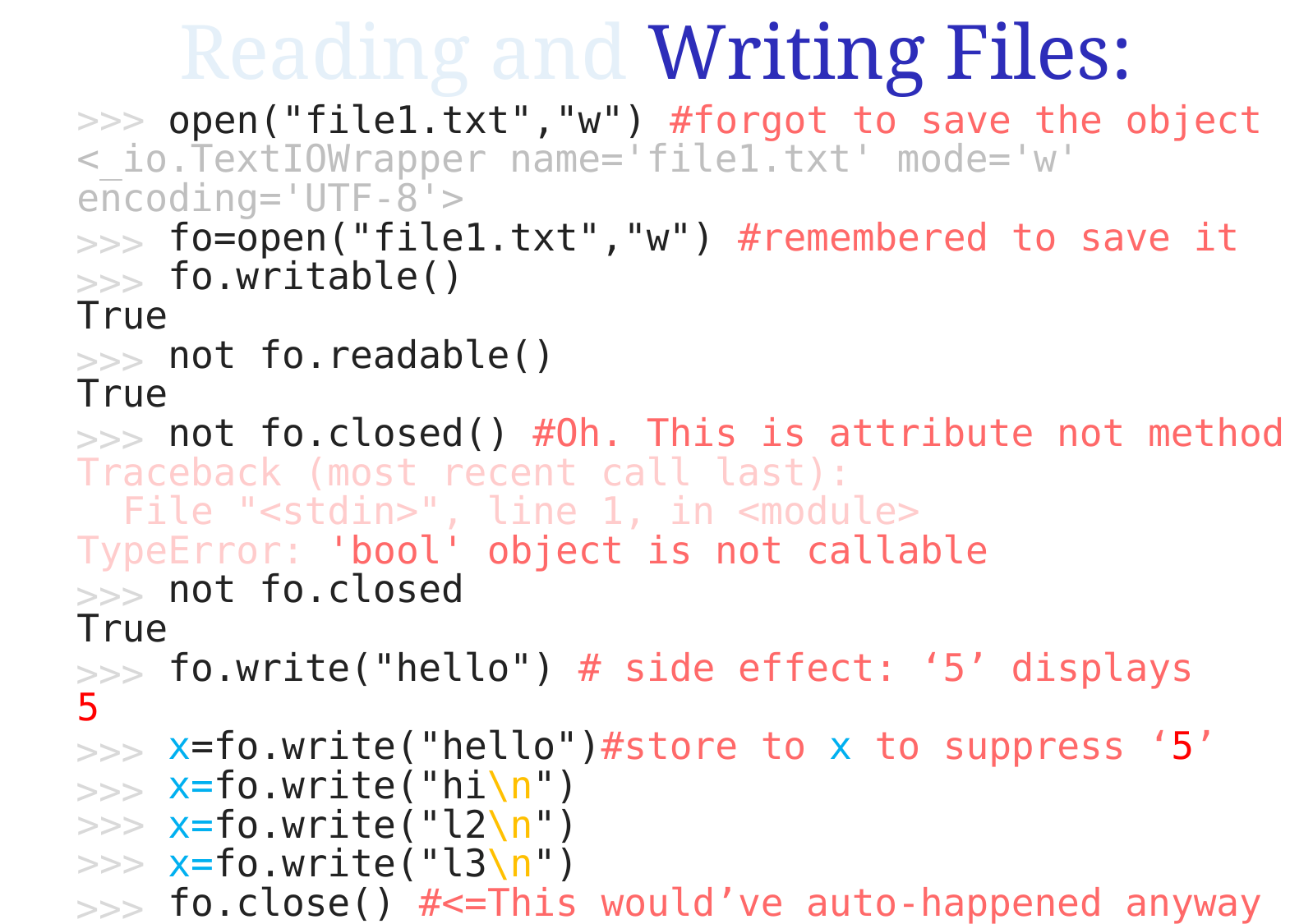

Reading and Writing Files:

>>>
>>>

>>>

>>>

>>>

>>>

>>>
>>>

>>>
>>> open("file1.txt","w") #forgot to save the object
<_io.TextIOWrapper name='file1.txt' mode='w' encoding='UTF-8'>
    fo=open("file1.txt","w") #remembered to save it
    fo.writable()
True
    not fo.readable()
True
    not fo.closed() #Oh. This is attribute not method
Traceback (most recent call last):
  File "<stdin>", line 1, in <module>
TypeError: 'bool' object is not callable
    not fo.closed
True
    fo.write("hello") # side effect: ‘5’ displays
5
    x=fo.write("hello")#store to x to suppress ‘5’
    x=fo.write("hi\n")
>>> x=fo.write("l2\n")
>>> x=fo.write("l3\n")
    fo.close() #<=This would’ve auto-happened anyway